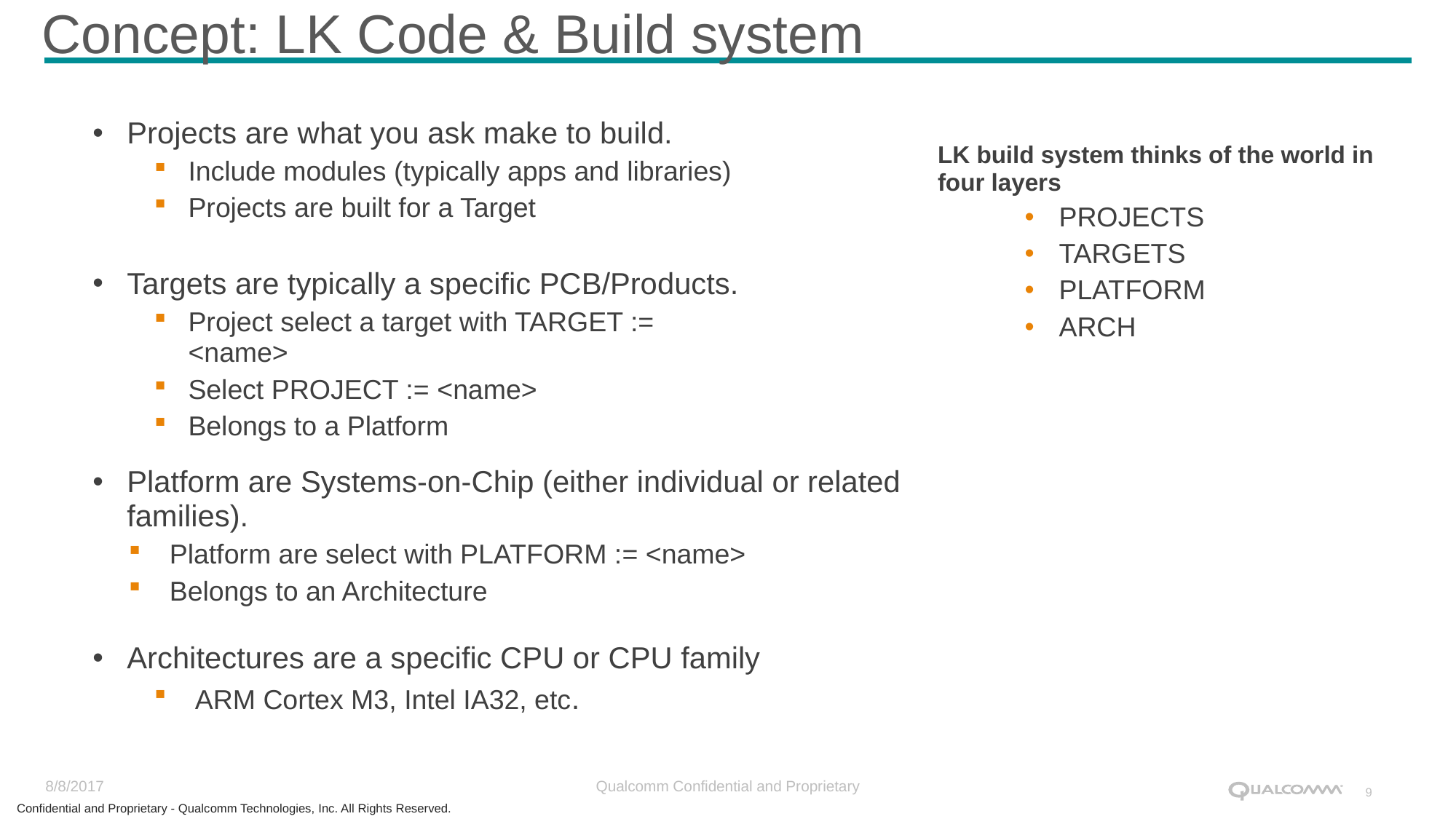

# Concept: LK Code & Build system
Projects are what you ask make to build.
Include modules (typically apps and libraries)
Projects are built for a Target
LK build system thinks of the world in four layers
PROJECTS
TARGETS
PLATFORM
ARCH
Targets are typically a specific PCB/Products.
Project select a target with TARGET := <name>
Select PROJECT := <name>
Belongs to a Platform

Platform are Systems-on-Chip (either individual or related families).
Platform are select with PLATFORM := <name>
Belongs to an Architecture
Architectures are a specific CPU or CPU family
ARM Cortex M3, Intel IA32, etc.